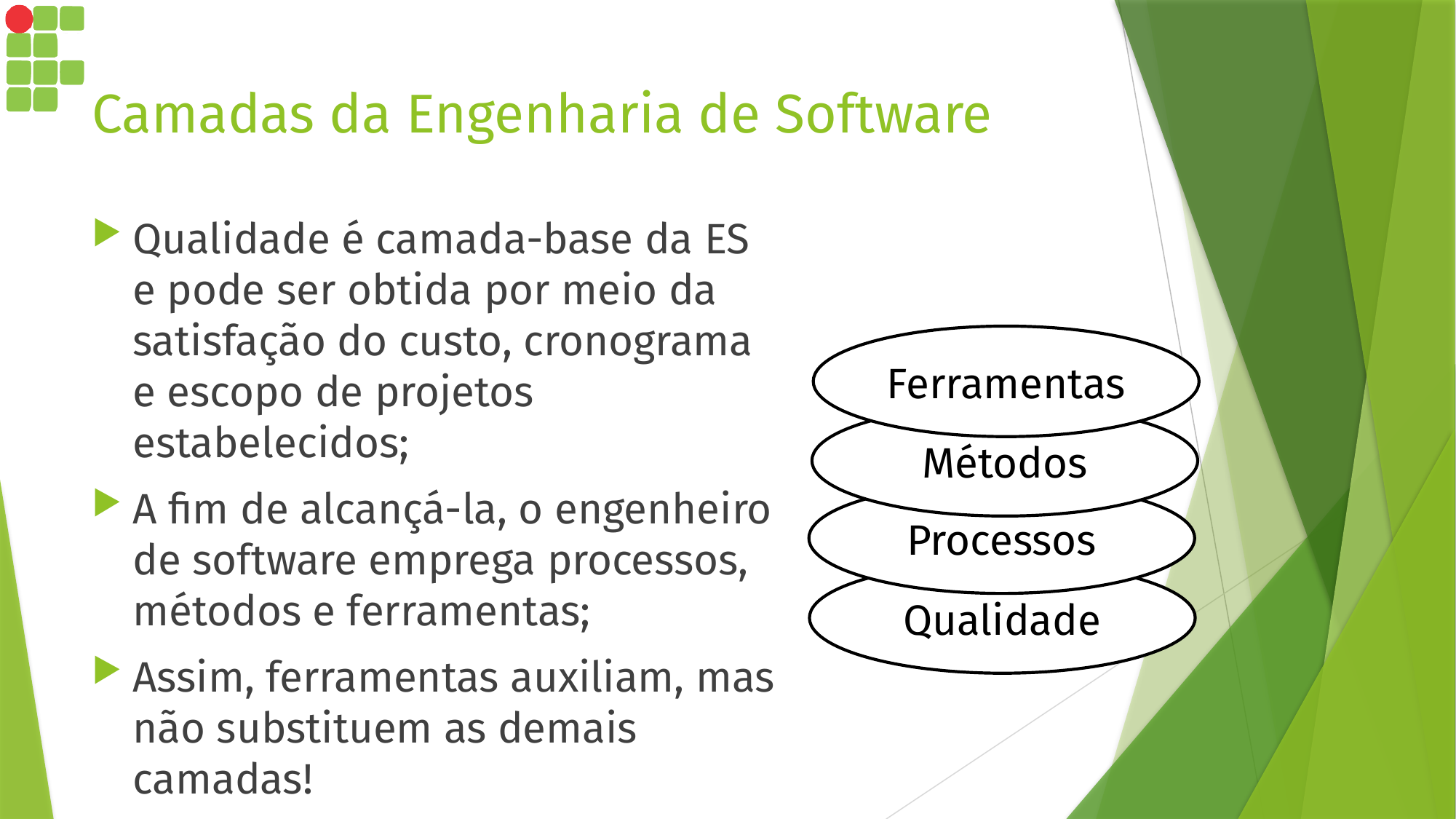

# Camadas da Engenharia de Software
Qualidade é camada-base da ES e pode ser obtida por meio da satisfação do custo, cronograma e escopo de projetos estabelecidos;
A fim de alcançá-la, o engenheiro de software emprega processos, métodos e ferramentas;
Assim, ferramentas auxiliam, mas não substituem as demais camadas!
Ferramentas
Métodos
Processos
Qualidade